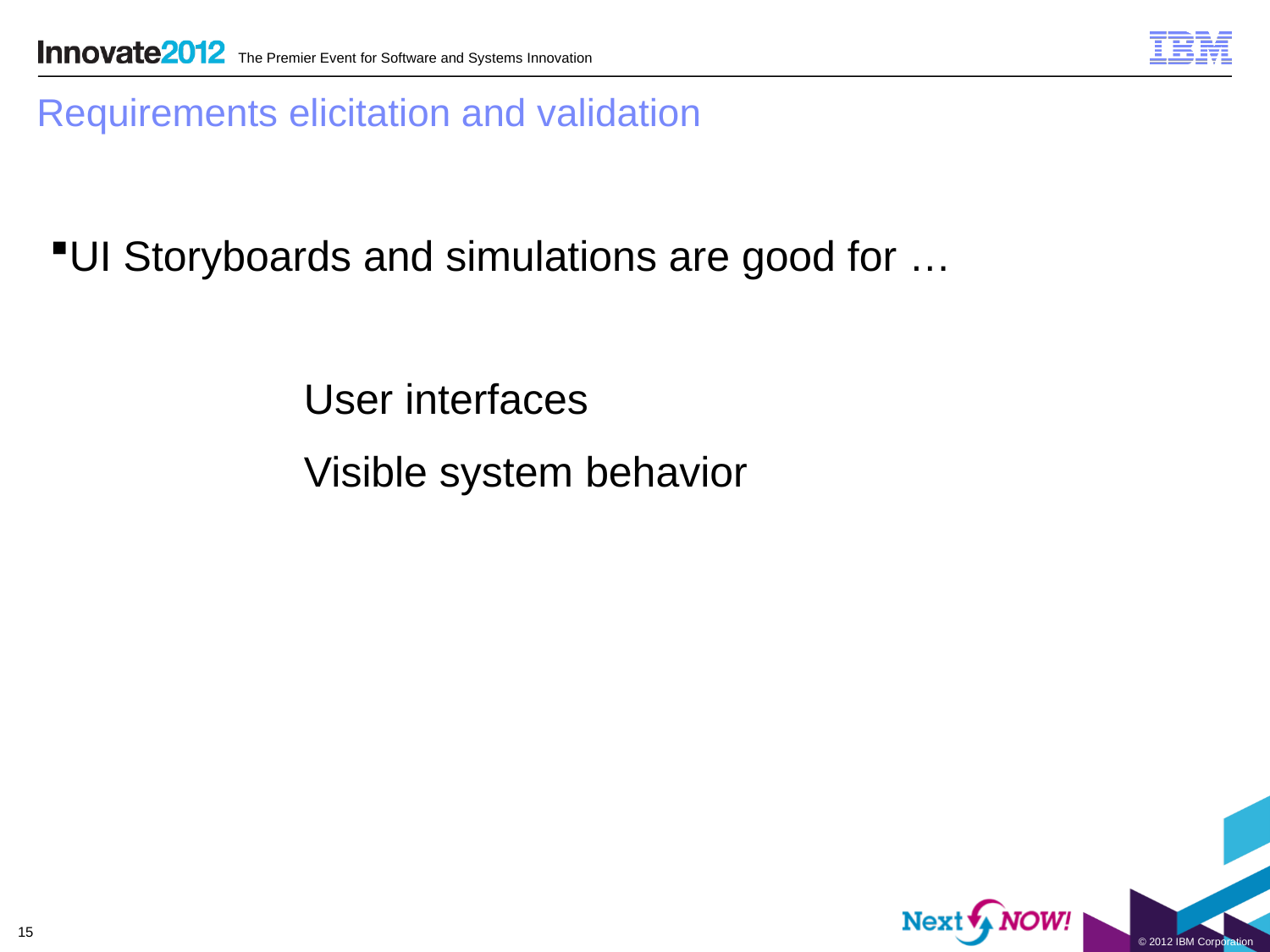

# Requirements elicitation and validation
UI Storyboards and simulations are good for …

		User interfaces
		Visible system behavior